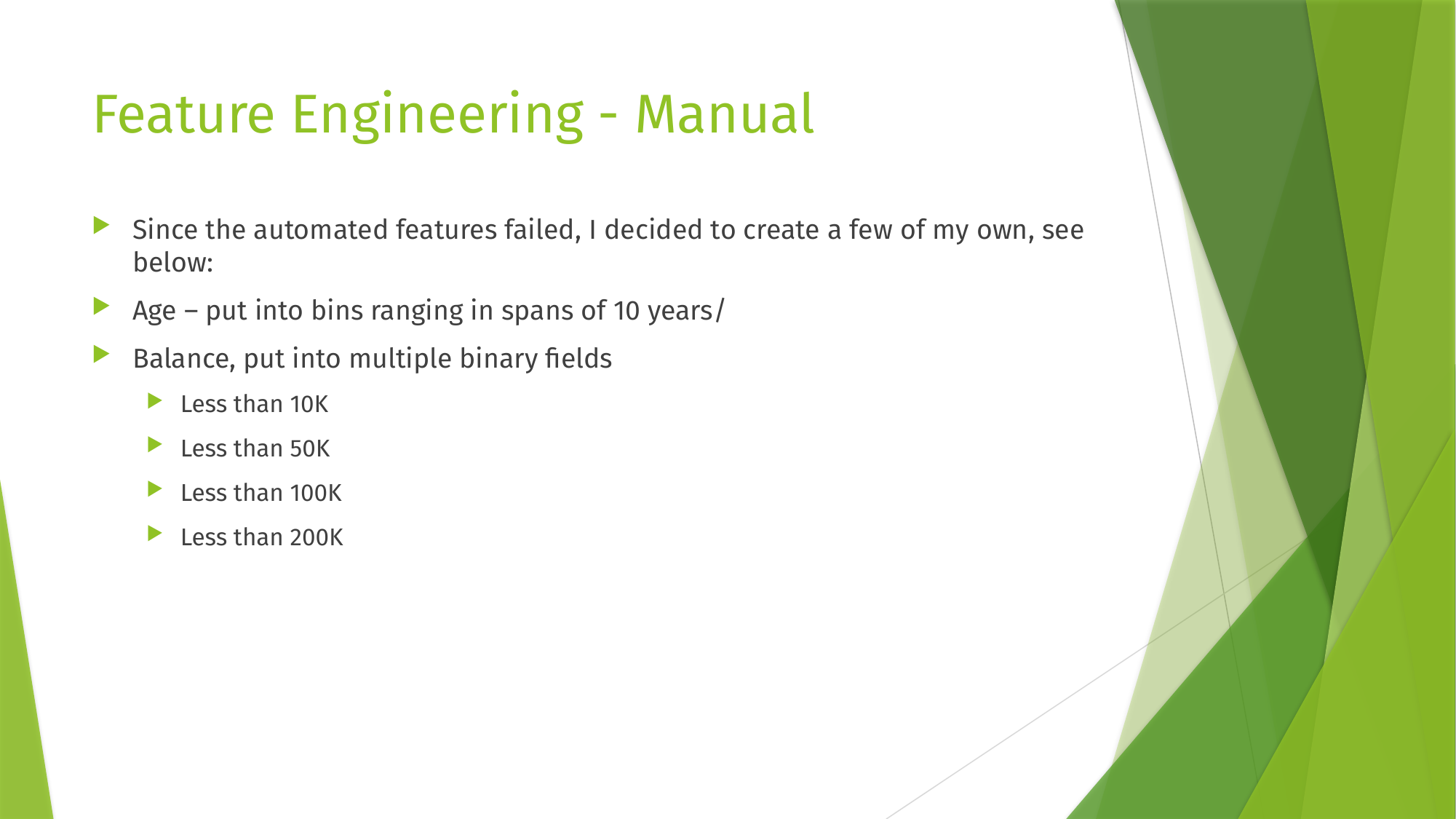

# Feature Engineering - Manual
Since the automated features failed, I decided to create a few of my own, see below:
Age – put into bins ranging in spans of 10 years/
Balance, put into multiple binary fields
Less than 10K
Less than 50K
Less than 100K
Less than 200K